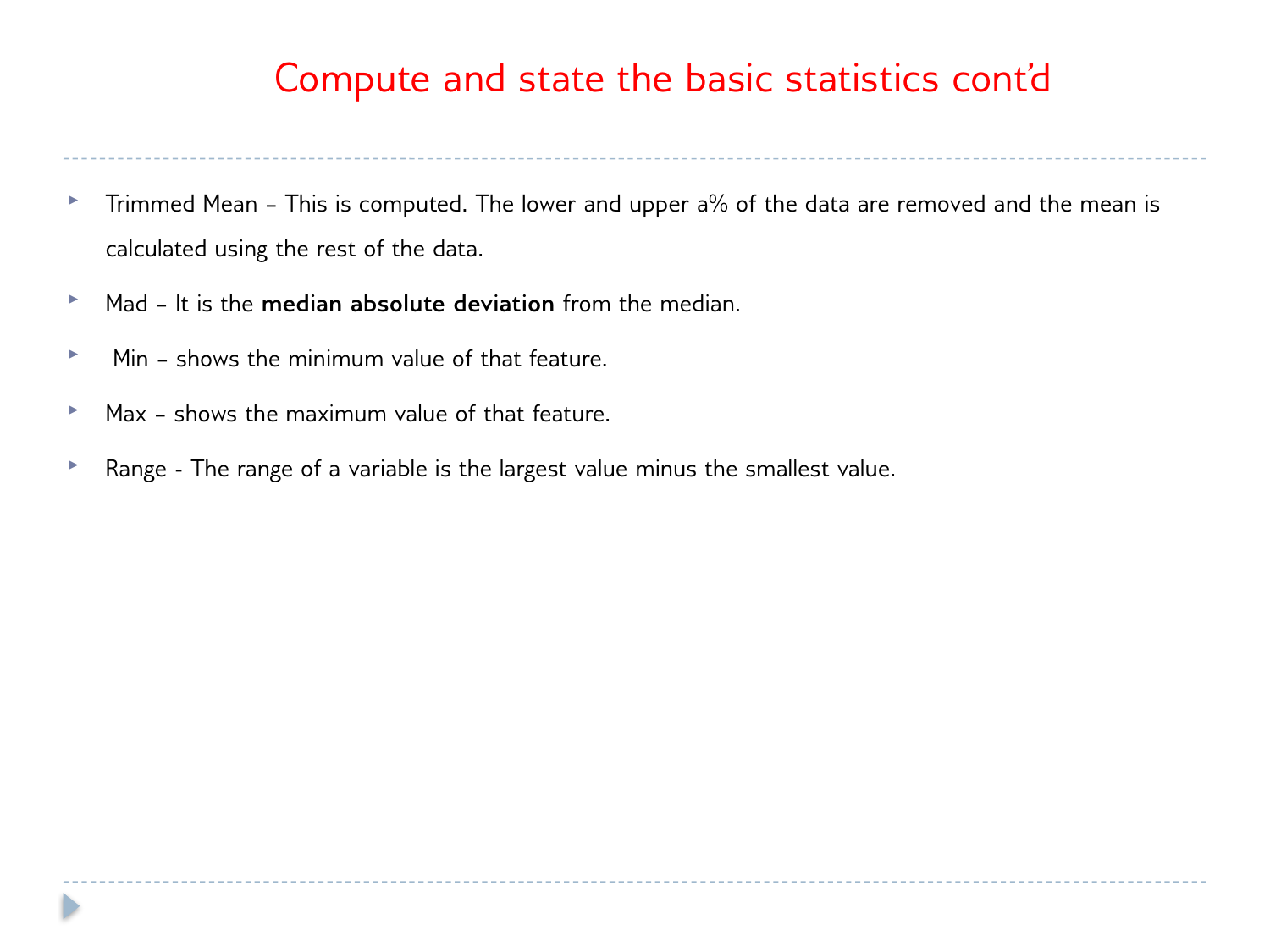

# Compute and state the basic statistics cont’d
Trimmed Mean – This is computed. The lower and upper a% of the data are removed and the mean is calculated using the rest of the data.
Mad – It is the median absolute deviation from the median.
 Min – shows the minimum value of that feature.
Max – shows the maximum value of that feature.
Range - The range of a variable is the largest value minus the smallest value.